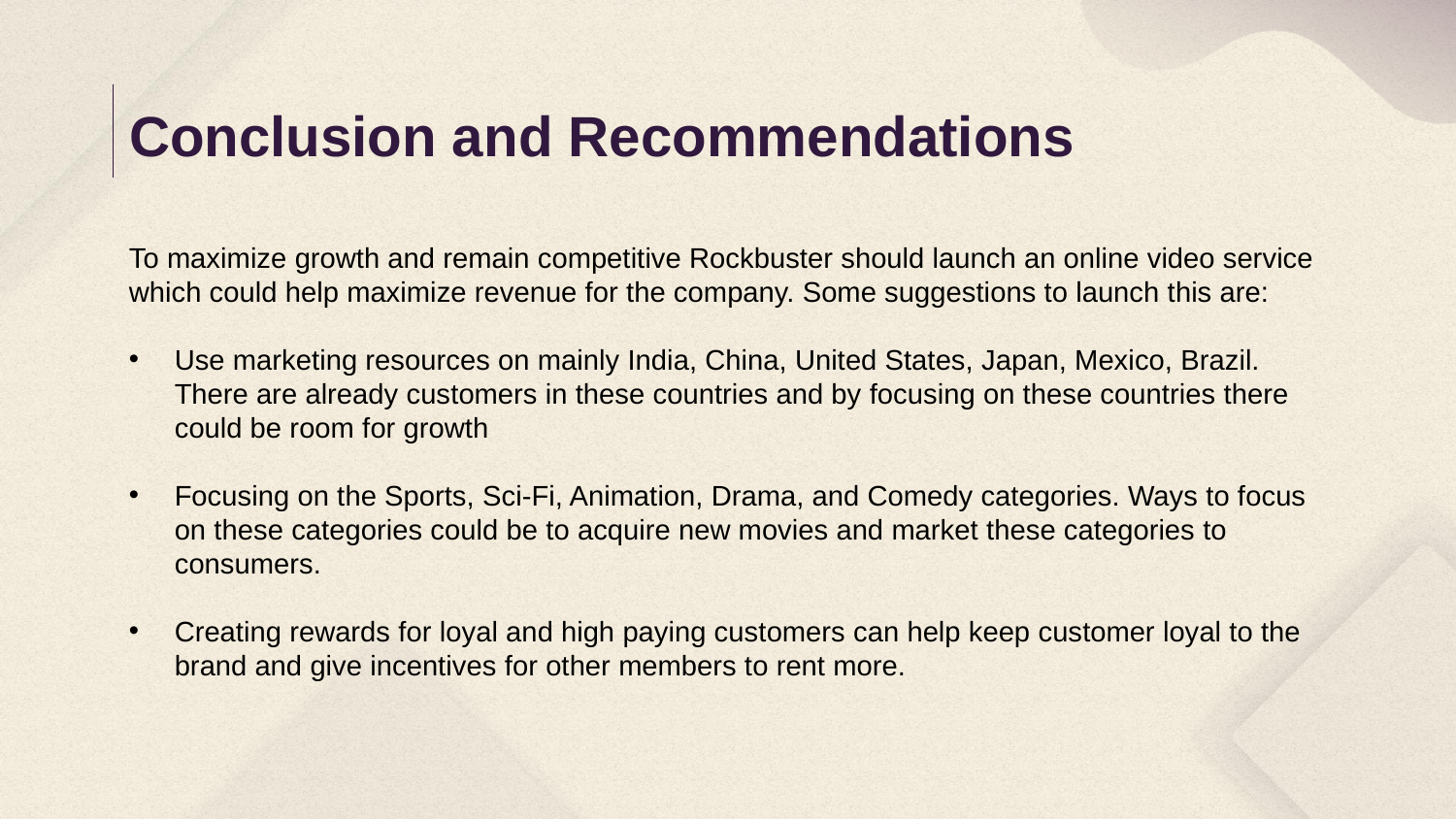

# Conclusion and Recommendations
To maximize growth and remain competitive Rockbuster should launch an online video service which could help maximize revenue for the company. Some suggestions to launch this are:

Use marketing resources on mainly India, China, United States, Japan, Mexico, Brazil. There are already customers in these countries and by focusing on these countries there could be room for growth

Focusing on the Sports, Sci-Fi, Animation, Drama, and Comedy categories. Ways to focus on these categories could be to acquire new movies and market these categories to consumers.

Creating rewards for loyal and high paying customers can help keep customer loyal to the brand and give incentives for other members to rent more.